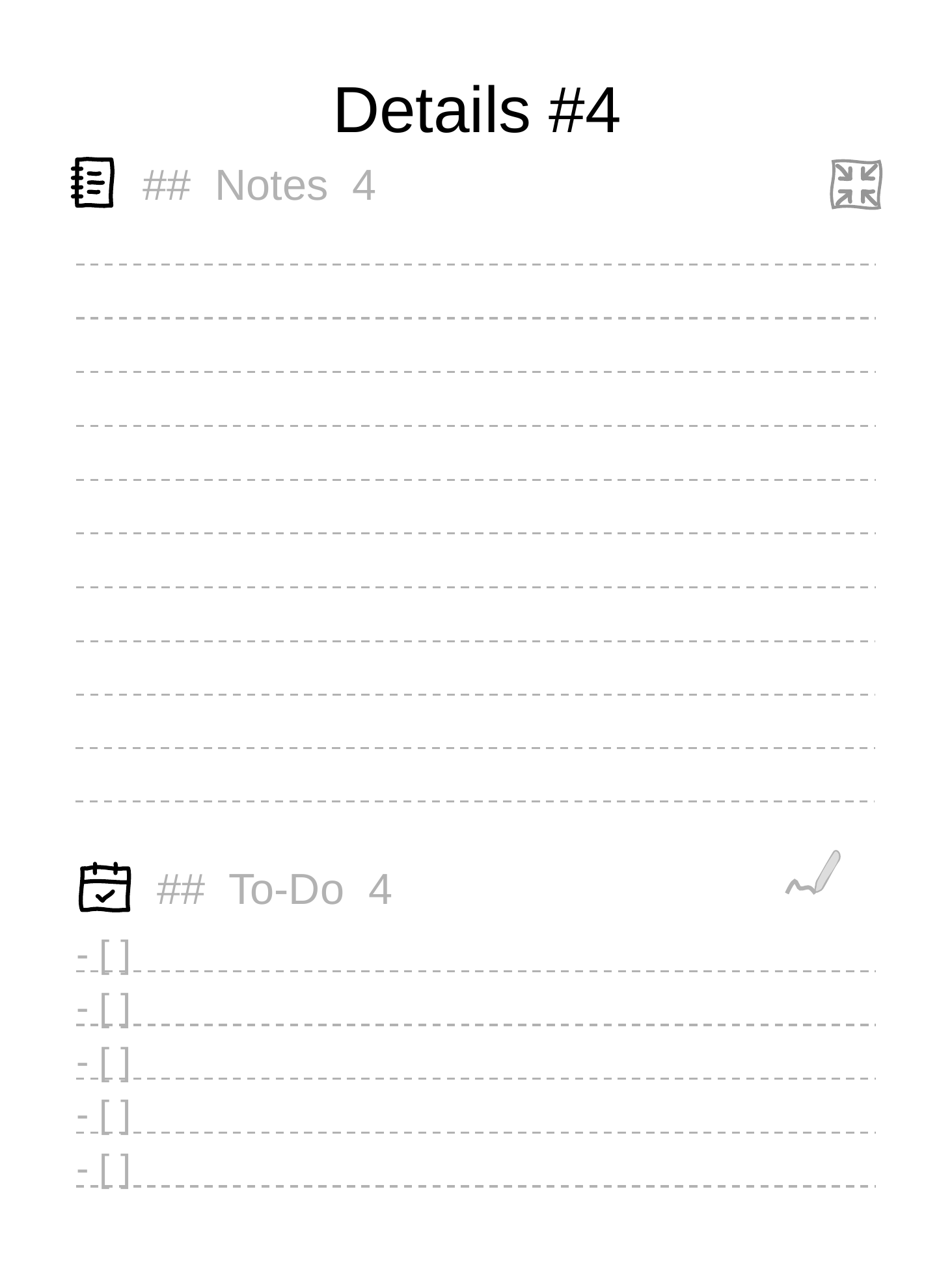

# Details 4
Details #4
##  Notes  4

##  To-Do  4

- [ ]
- [ ]
- [ ]
- [ ]
- [ ]